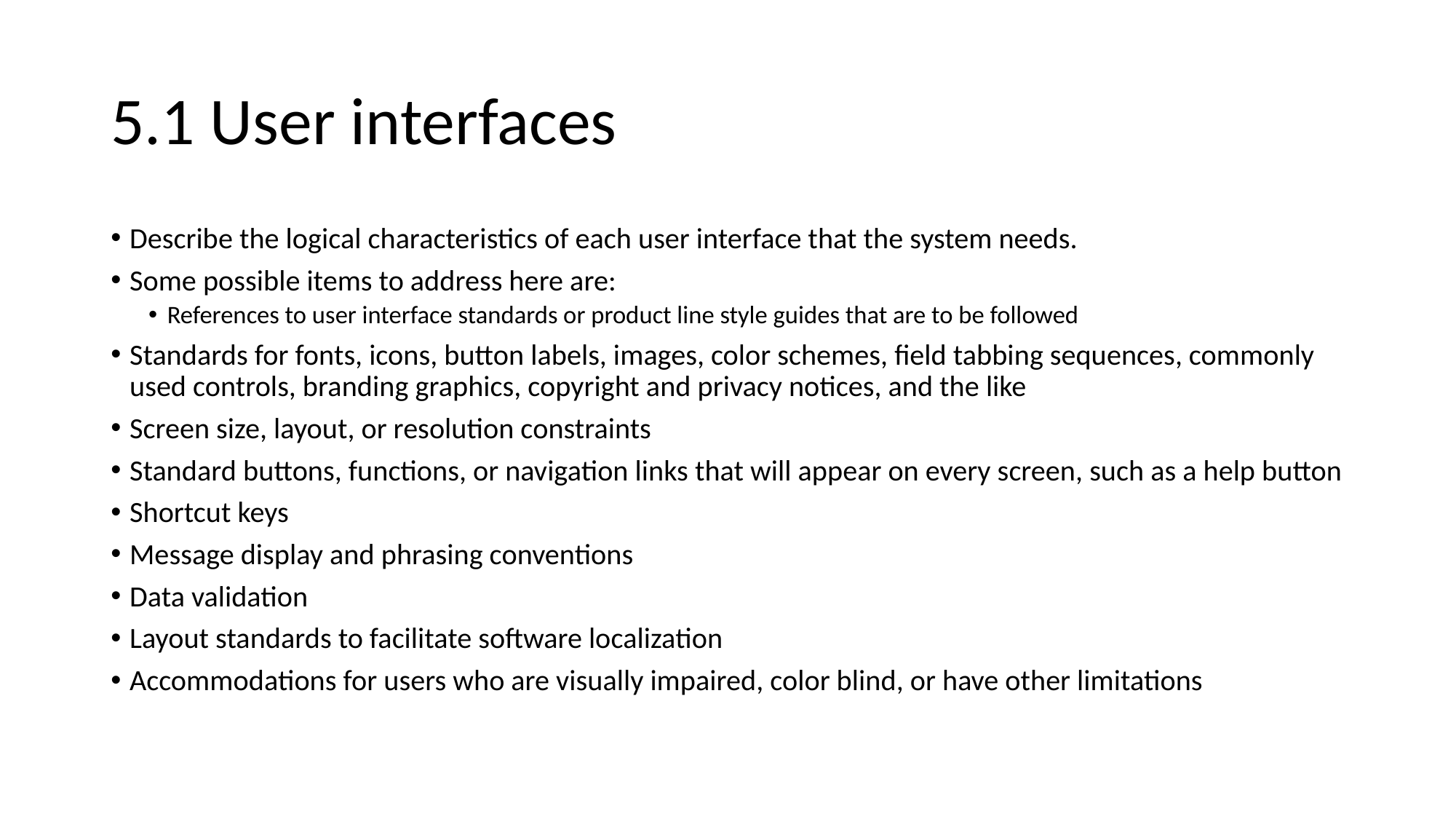

5.1 User interfaces
Describe the logical characteristics of each user interface that the system needs.
Some possible items to address here are:
References to user interface standards or product line style guides that are to be followed
Standards for fonts, icons, button labels, images, color schemes, field tabbing sequences, commonly used controls, branding graphics, copyright and privacy notices, and the like
Screen size, layout, or resolution constraints
Standard buttons, functions, or navigation links that will appear on every screen, such as a help button
Shortcut keys
Message display and phrasing conventions
Data validation
Layout standards to facilitate software localization
Accommodations for users who are visually impaired, color blind, or have other limitations